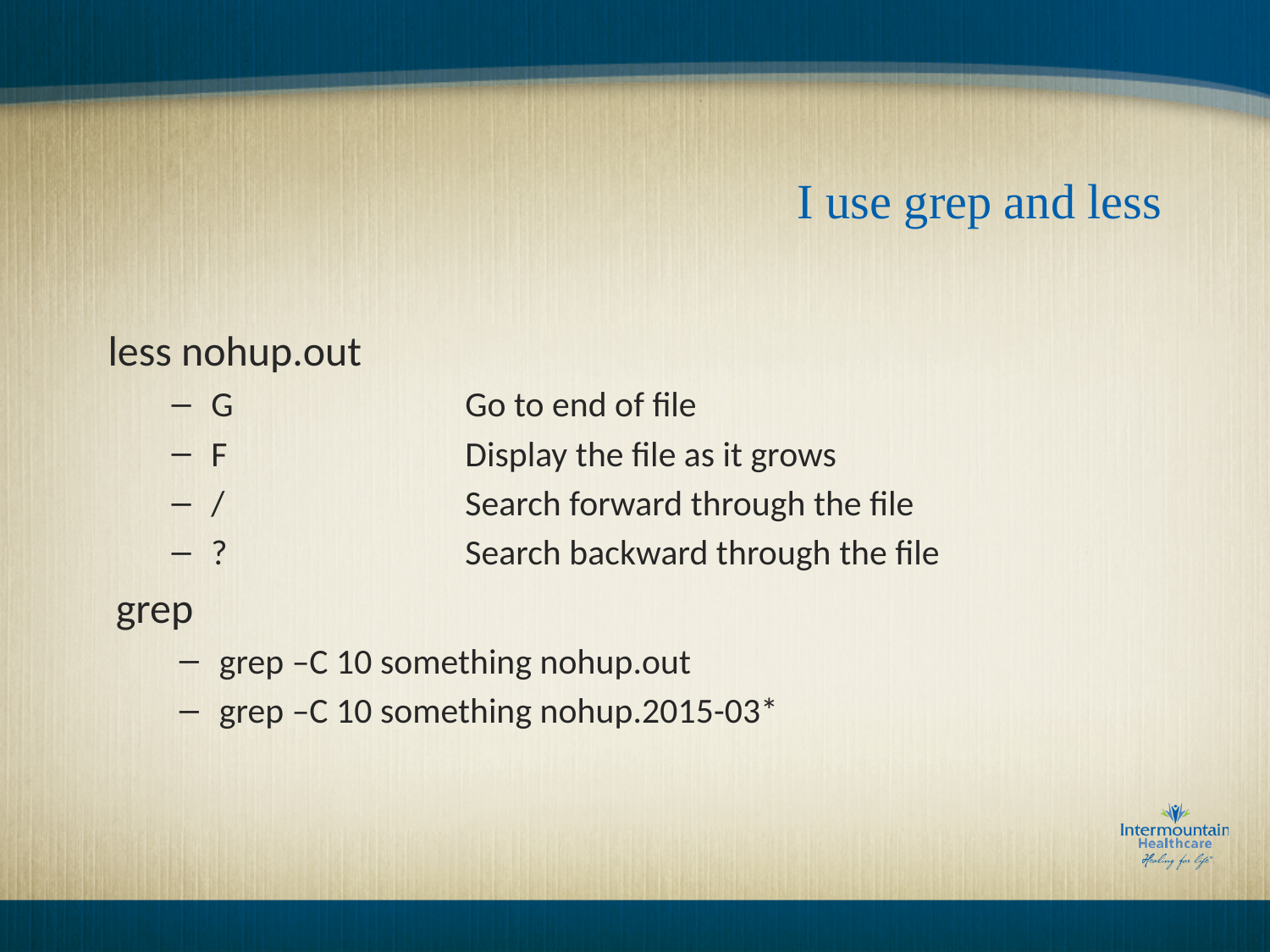

# I use grep and less

less nohup.out
G		Go to end of file
F		Display the file as it grows
/		Search forward through the file
?		Search backward through the file
grep
grep –C 10 something nohup.out
grep –C 10 something nohup.2015-03*